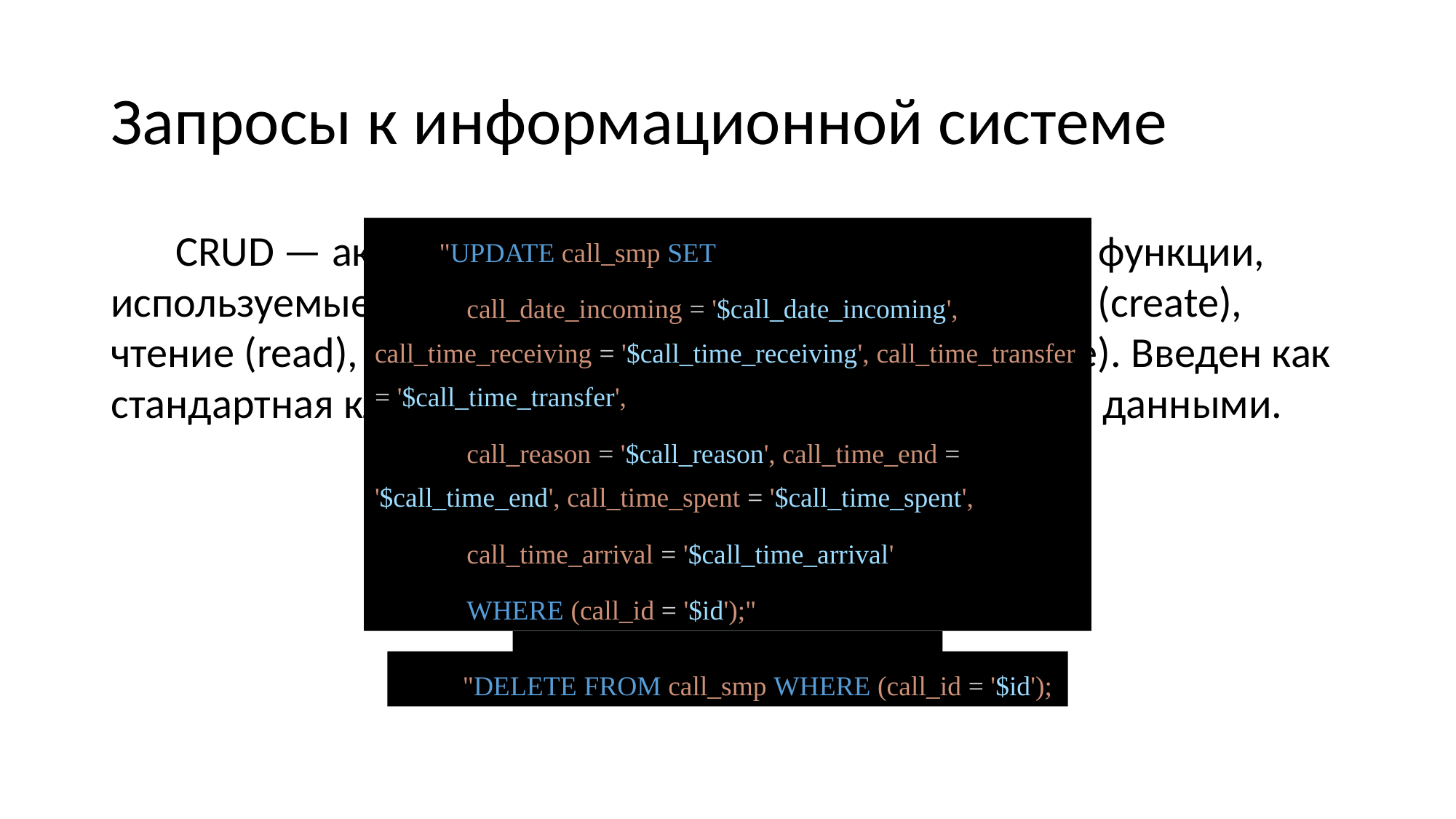

# Запросы к информационной системе
CRUD — акроним, обозначающий четыре базовые функции, используемые при работе с базами данных: создание (create), чтение (read), модификация (update), удаление (delete). Введен как стандартная классификация функций по манипуляции данными.
"INSERT INTO call_smp (call_date_incoming, call_time_receiving, call_time_transfer, call_reason,
    call_time_end, call_time_spent, call_time_arrival)
    VALUES ('$call_date_incoming', '$call_time_receiving', '$call_time_transfer', '$call_reason', '$call_time_end',
    '$call_time_spent', '$call_time_arrival');"
"UPDATE call_smp SET
    call_date_incoming = '$call_date_incoming', call_time_receiving = '$call_time_receiving', call_time_transfer = '$call_time_transfer',
    call_reason = '$call_reason', call_time_end = '$call_time_end', call_time_spent = '$call_time_spent',
    call_time_arrival = '$call_time_arrival'
    WHERE (call_id = '$id');"
"SELECT * FROM call_smp;"
"DELETE FROM call_smp WHERE (call_id = '$id');